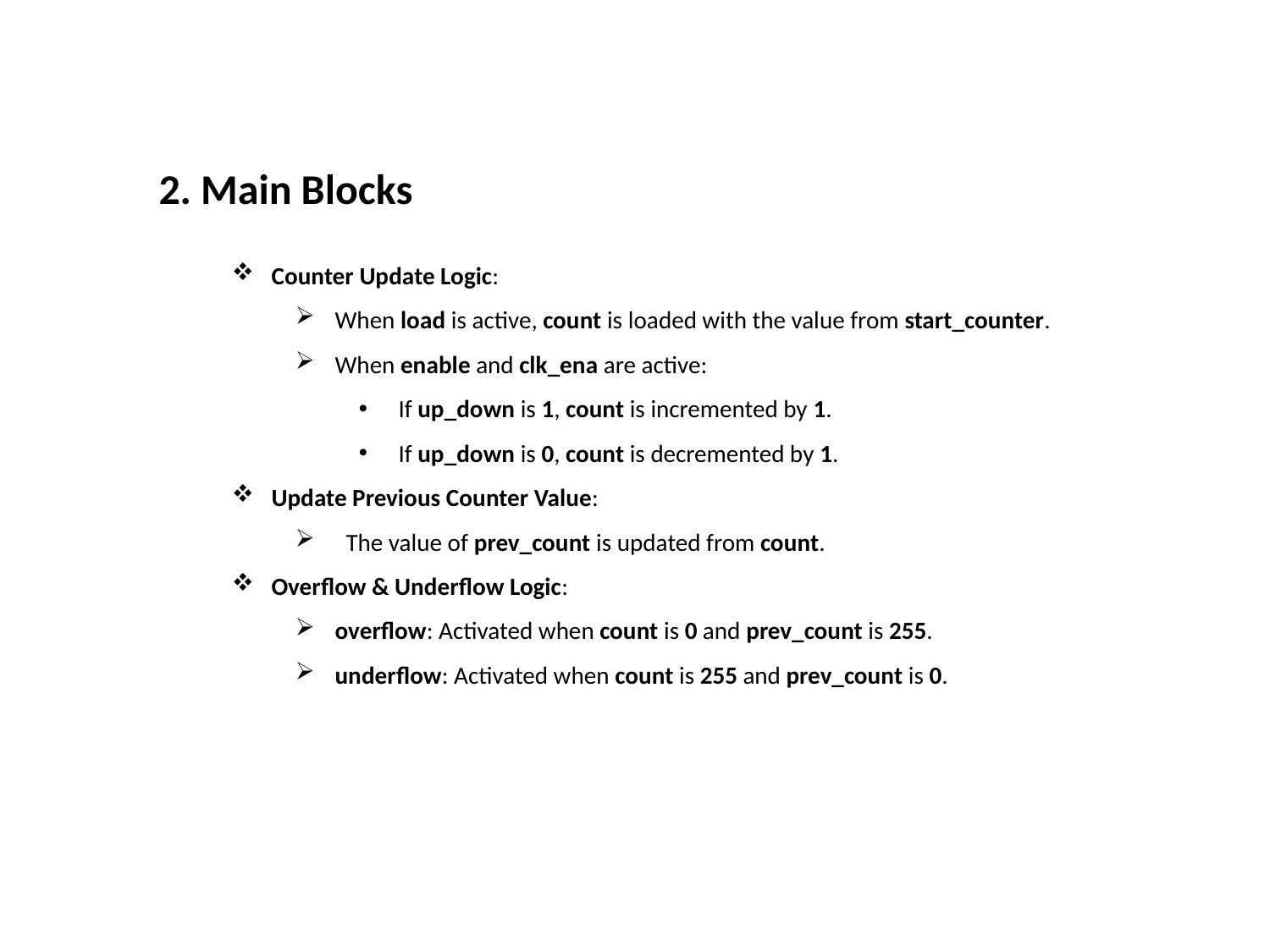

2. Main Blocks
Counter Update Logic:
When load is active, count is loaded with the value from start_counter.
When enable and clk_ena are active:
If up_down is 1, count is incremented by 1.
If up_down is 0, count is decremented by 1.
Update Previous Counter Value:
  The value of prev_count is updated from count.
Overflow & Underflow Logic:
overflow: Activated when count is 0 and prev_count is 255.
underflow: Activated when count is 255 and prev_count is 0.